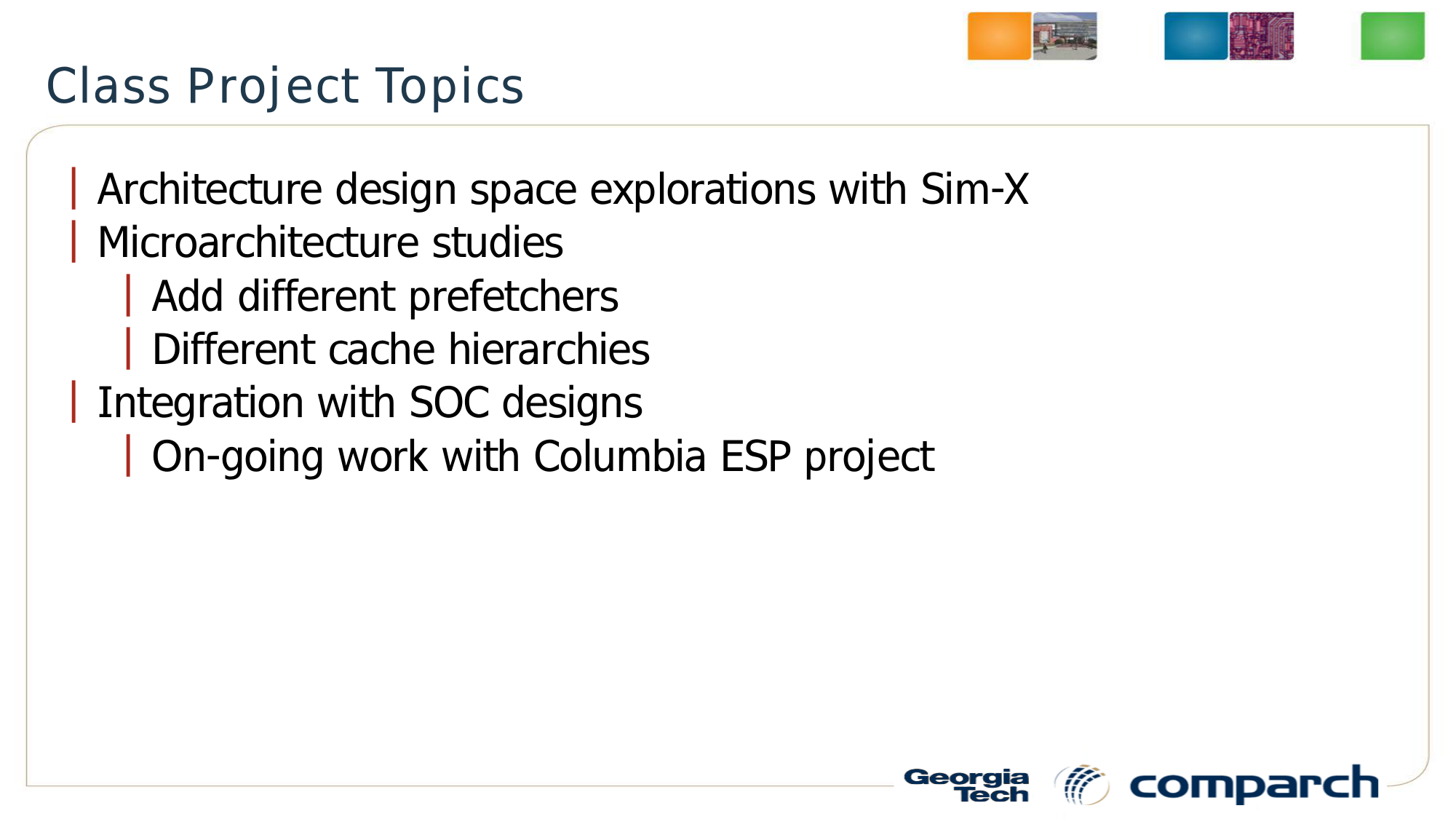

Class Project Topics

Architecture design space explorations with Sim-X
Microarchitecture studies
Add different prefetchers
Different cache hierarchies
Integration with SOC designs
On-going work with Columbia ESP project